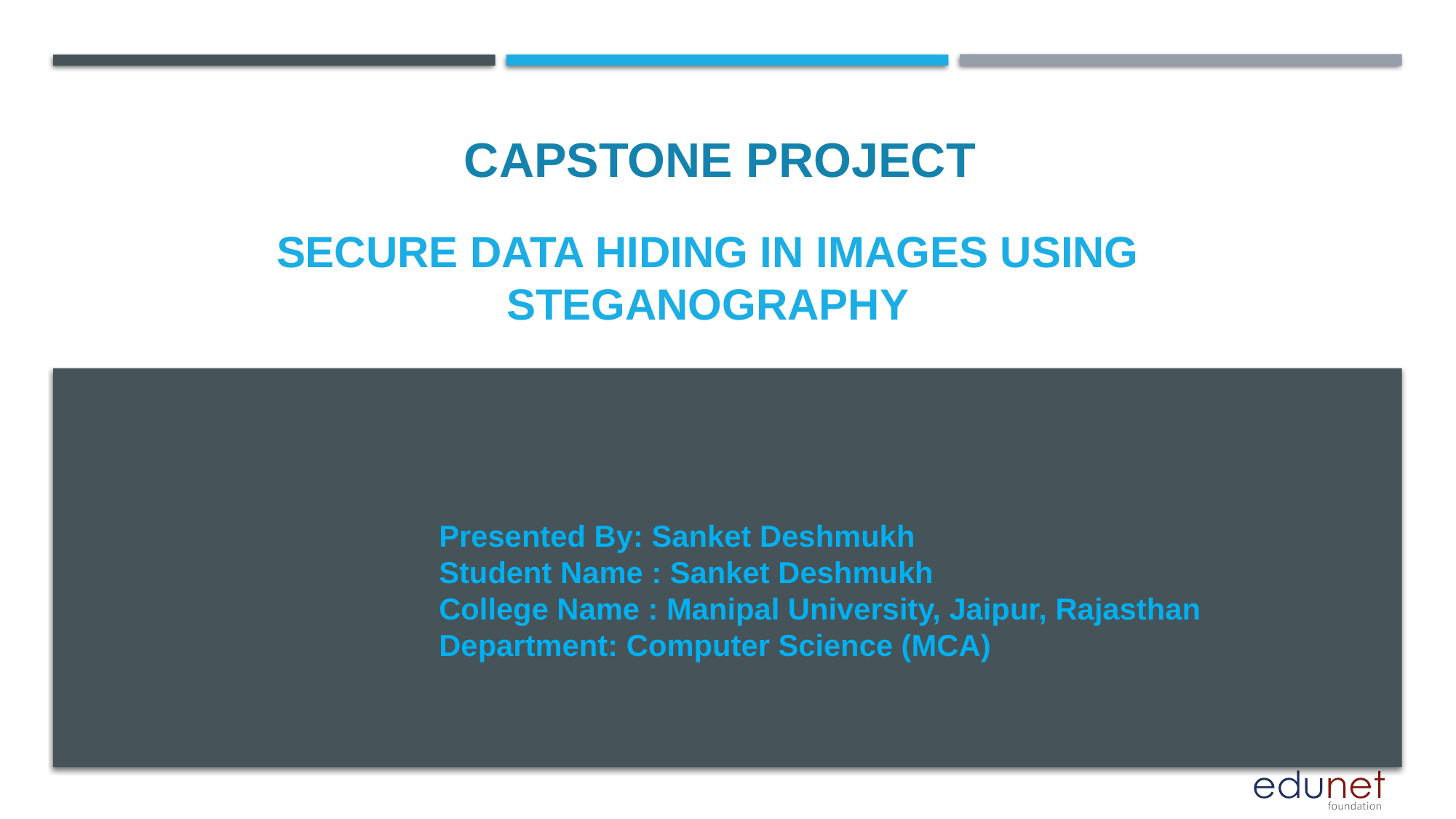

CAPSTONE PROJECT
# SECURE DATA HIDING IN IMAGES USING STEGANOGRAPHY
Presented By: Sanket Deshmukh
Student Name : Sanket Deshmukh
College Name : Manipal University, Jaipur, Rajasthan
Department: Computer Science (MCA)